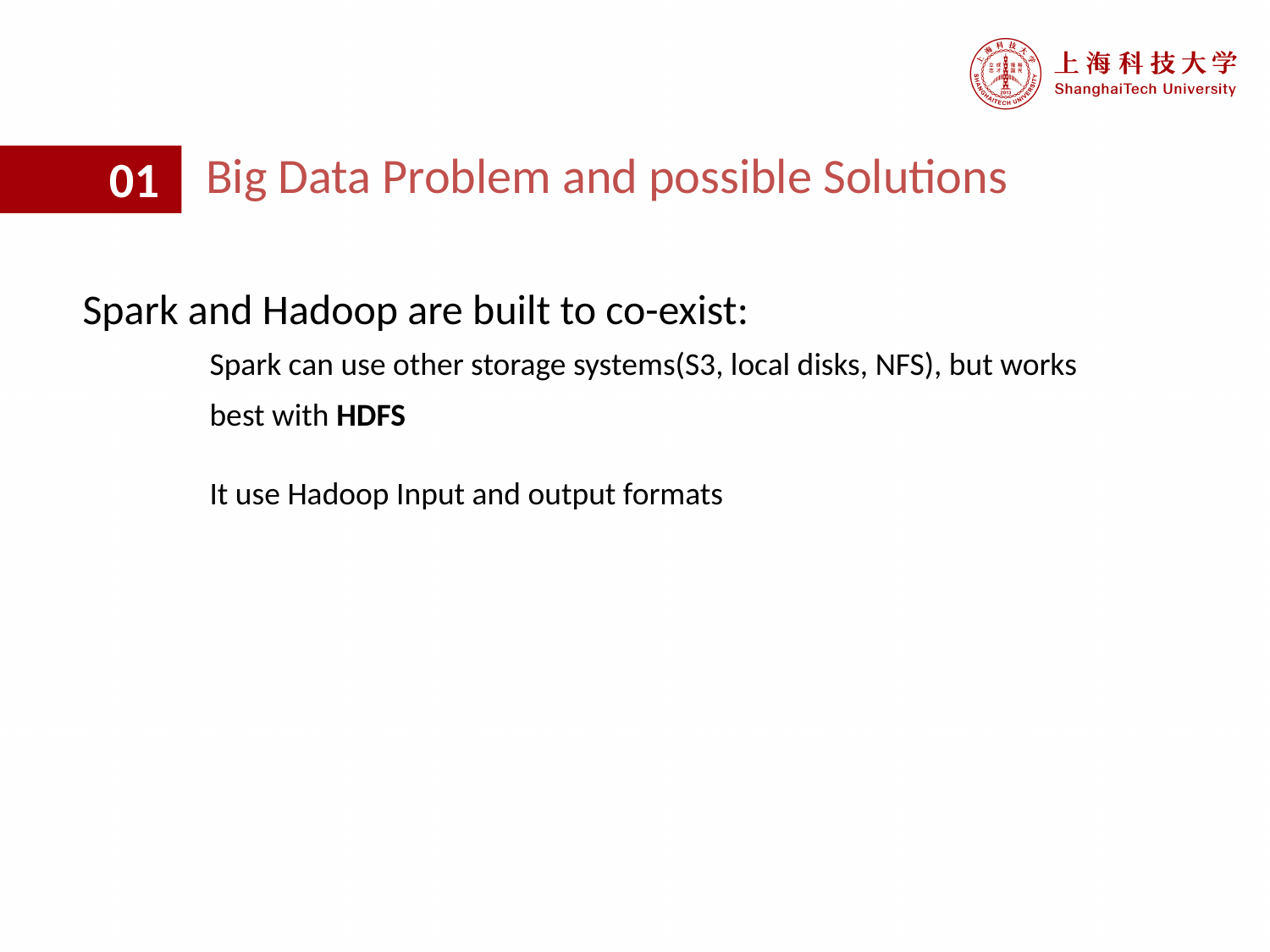

Big Data Problem and possible Solutions
01
Spark and Hadoop are built to co-exist:
	Spark can use other storage systems(S3, local disks, NFS), but works
	best with HDFS

	It use Hadoop Input and output formats